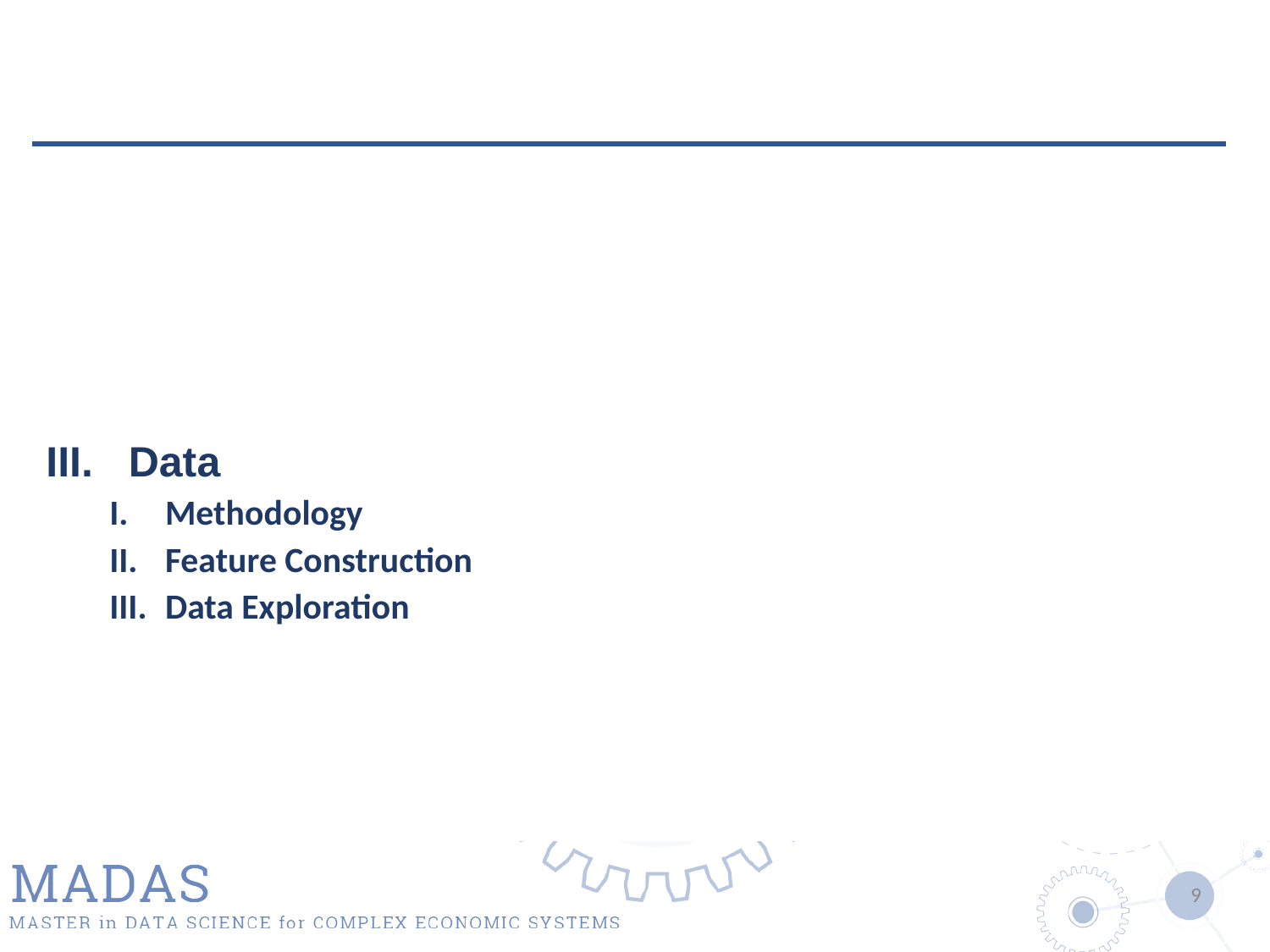

III.   Data
Methodology
Feature Construction
Data Exploration